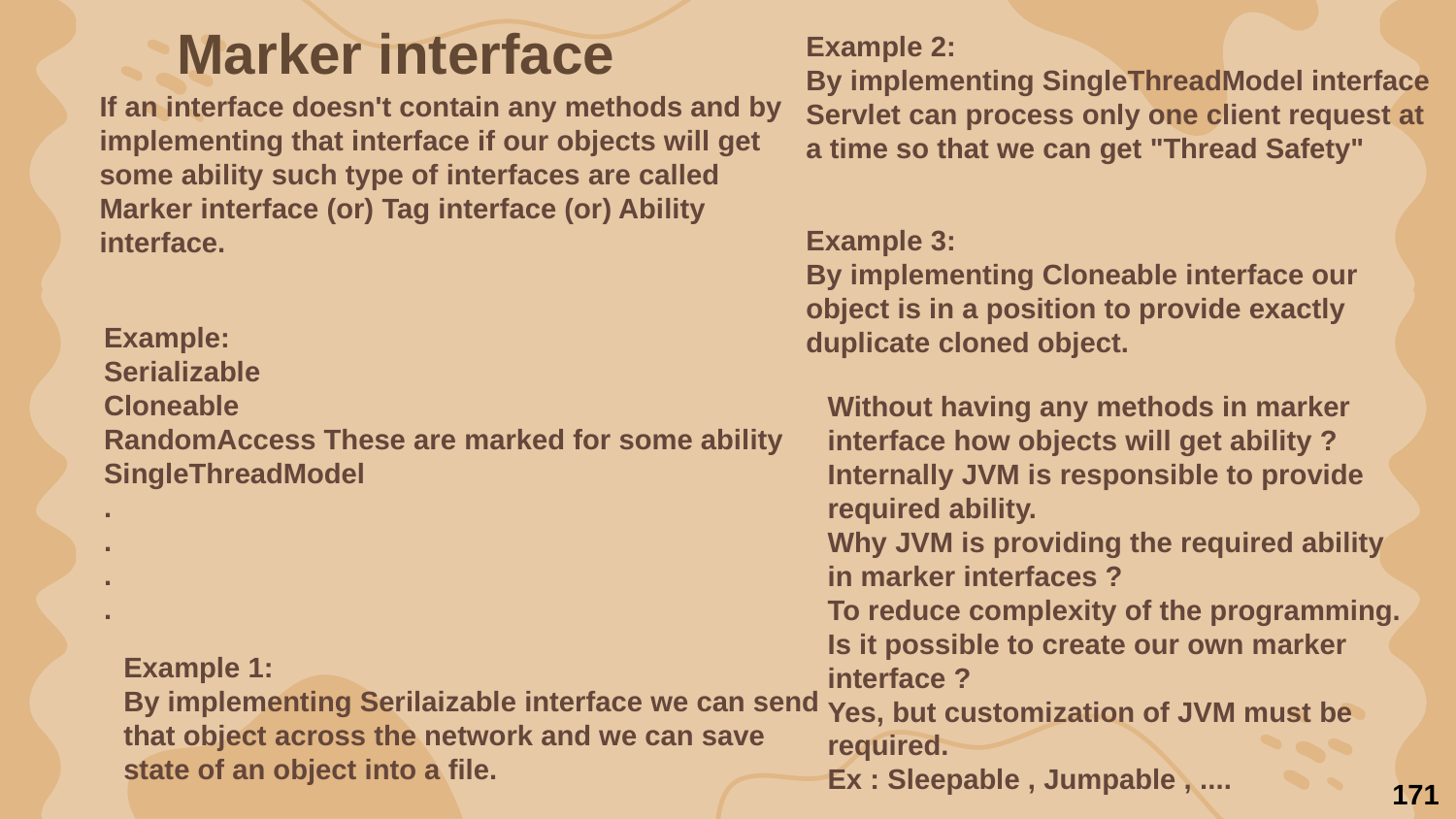

# Marker interface
Example 2:
By implementing SingleThreadModel interface Servlet can process only one client request at a time so that we can get "Thread Safety"
If an interface doesn't contain any methods and by implementing that interface if our objects will get some ability such type of interfaces are called Marker interface (or) Tag interface (or) Ability interface.
Example 3:
By implementing Cloneable interface our object is in a position to provide exactly
duplicate cloned object.
Example:
Serializable
Cloneable
RandomAccess These are marked for some ability
SingleThreadModel
.
.
.
.
Without having any methods in marker interface how objects will get ability ?
Internally JVM is responsible to provide required ability.
Why JVM is providing the required ability in marker interfaces ?
To reduce complexity of the programming.
Is it possible to create our own marker interface ?
Yes, but customization of JVM must be required.
Ex : Sleepable , Jumpable , ....

Example 1:
By implementing Serilaizable interface we can send that object across the network and we can save state of an object into a file.
171